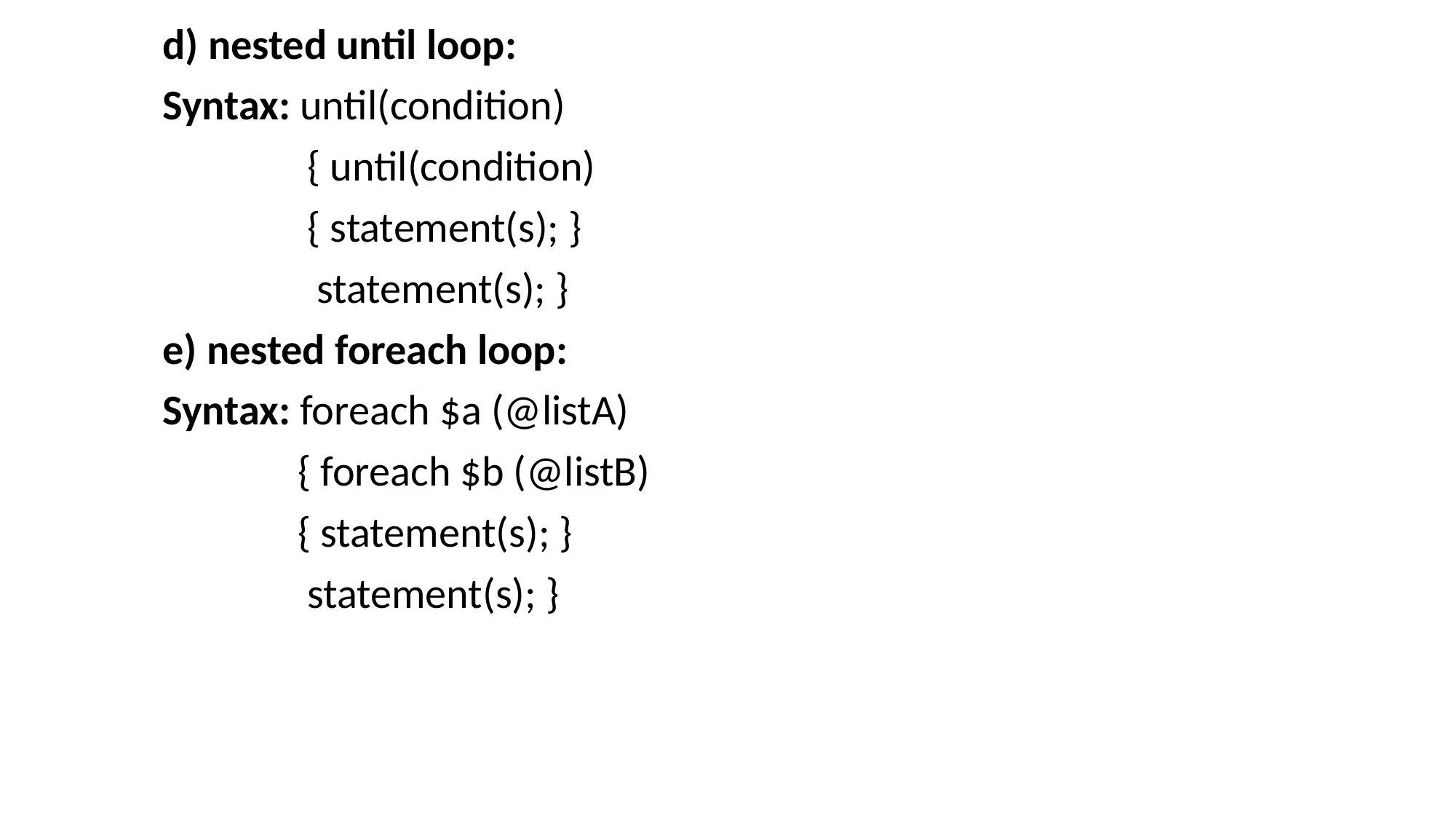

d) nested until loop:
Syntax: until(condition)
               { until(condition)
               { statement(s); }
                statement(s); }
e) nested foreach loop:
Syntax: foreach $a (@listA)
              { foreach $b (@listB)
              { statement(s); }
               statement(s); }